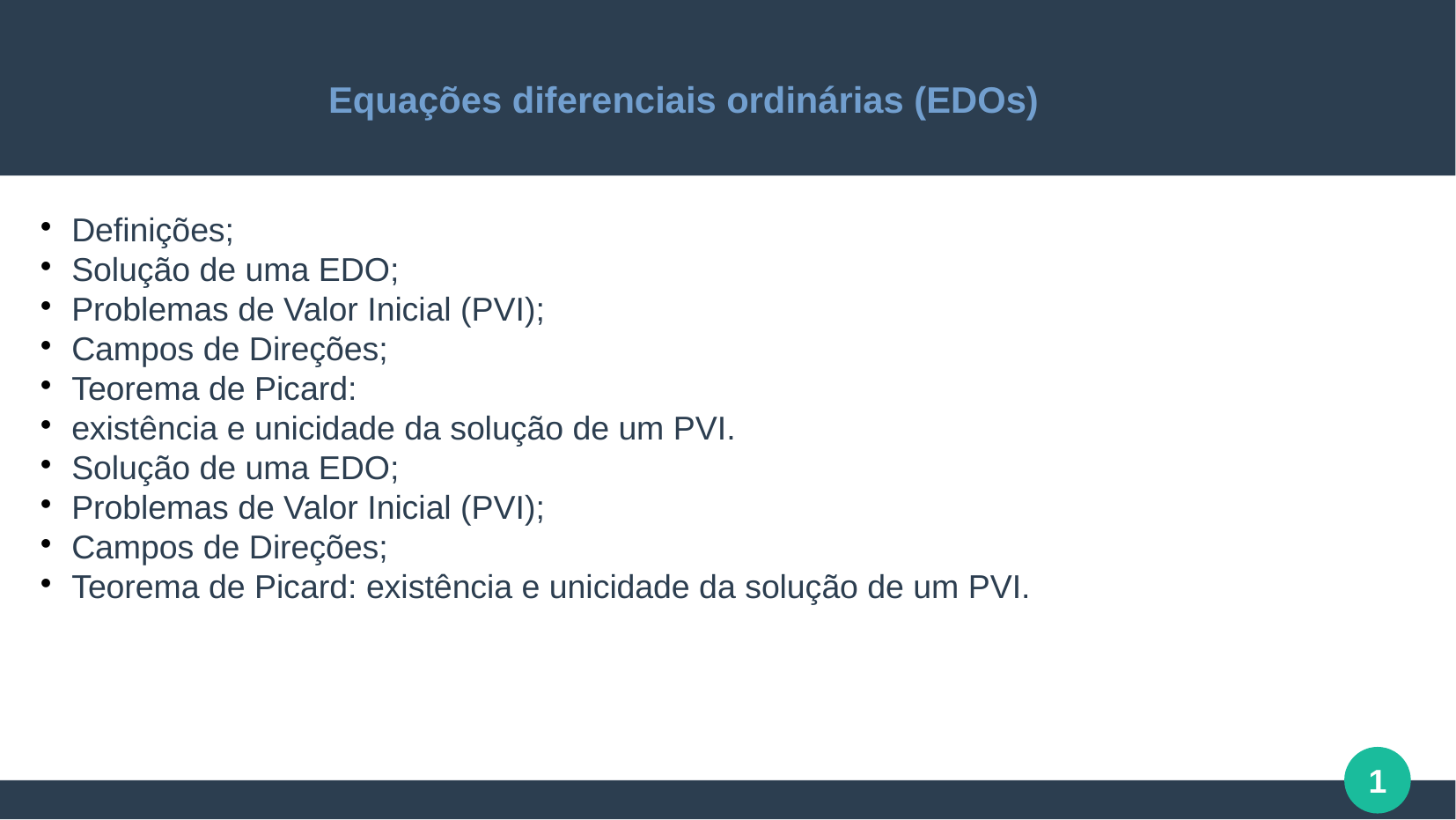

Equações diferenciais ordinárias (EDOs)

Definições;
Solução de uma EDO;
Problemas de Valor Inicial (PVI);
Campos de Direções;
Teorema de Picard:
existência e unicidade da solução de um PVI.
Solução de uma EDO;
Problemas de Valor Inicial (PVI);
Campos de Direções;
Teorema de Picard: existência e unicidade da solução de um PVI.